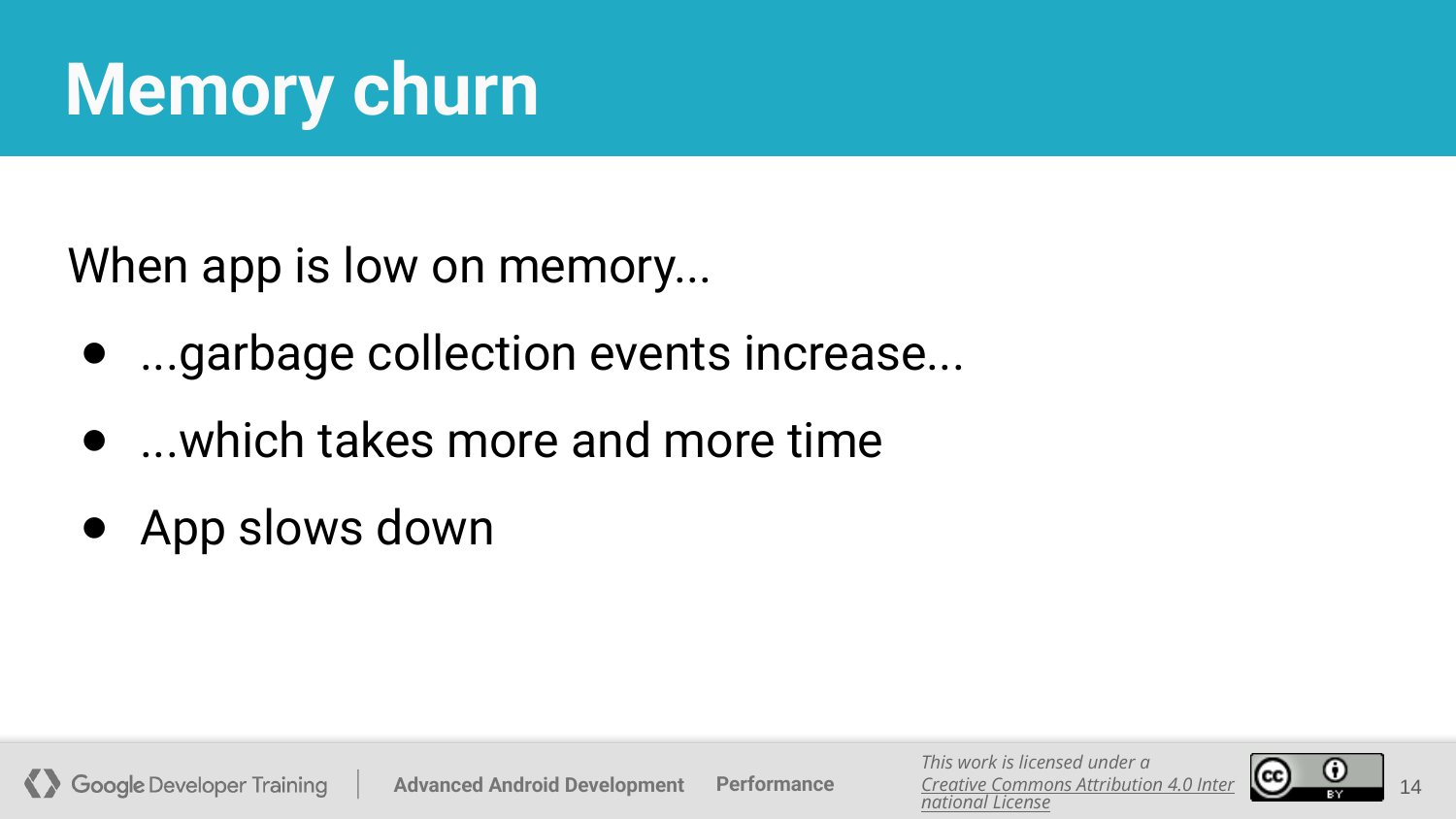

# Memory churn

When app is low on memory...
...garbage collection events increase...
...which takes more and more time
App slows down
14